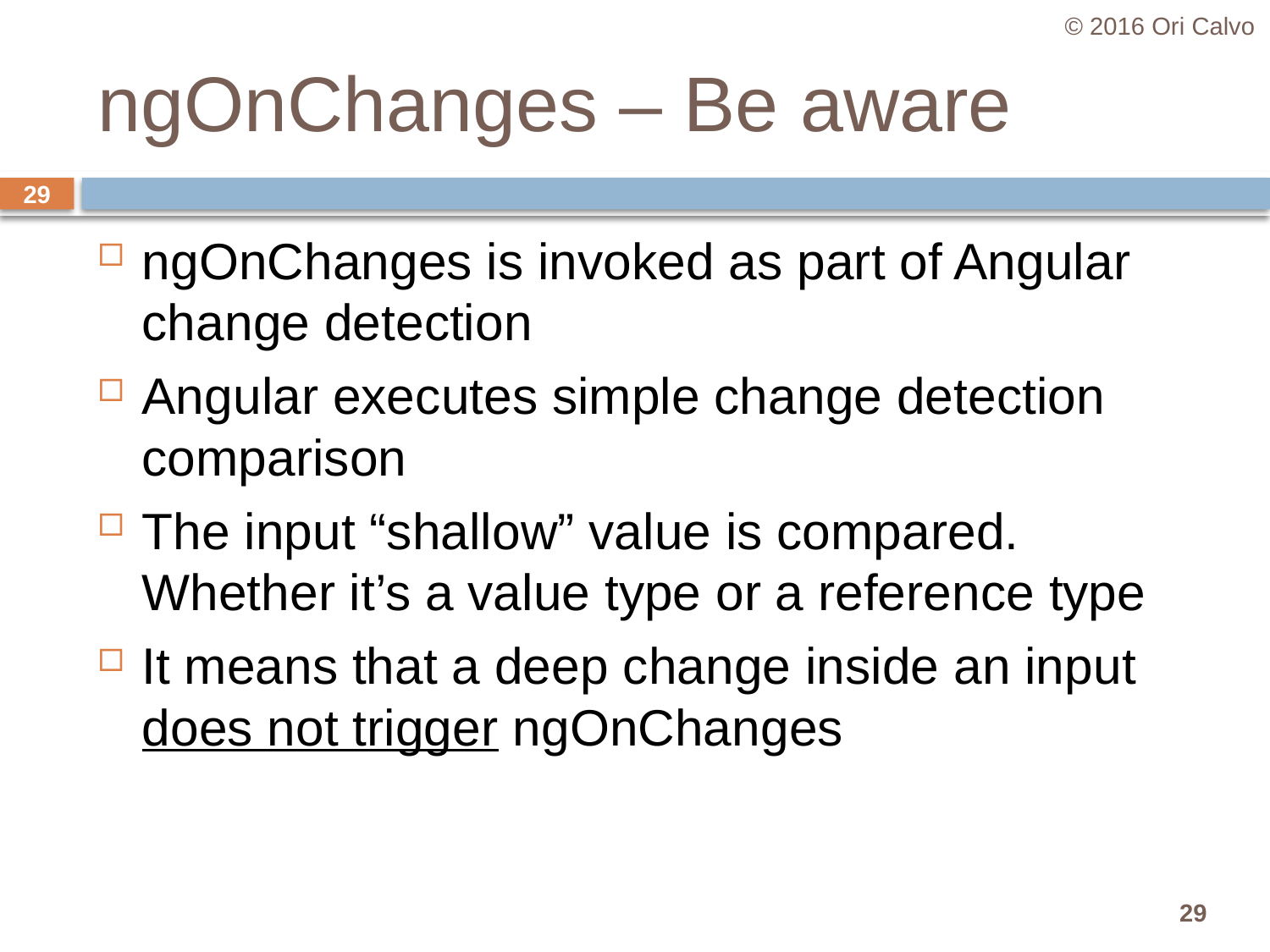

© 2016 Ori Calvo
# ngOnChanges – Be aware
29
ngOnChanges is invoked as part of Angular change detection
Angular executes simple change detection comparison
The input “shallow” value is compared. Whether it’s a value type or a reference type
It means that a deep change inside an input does not trigger ngOnChanges